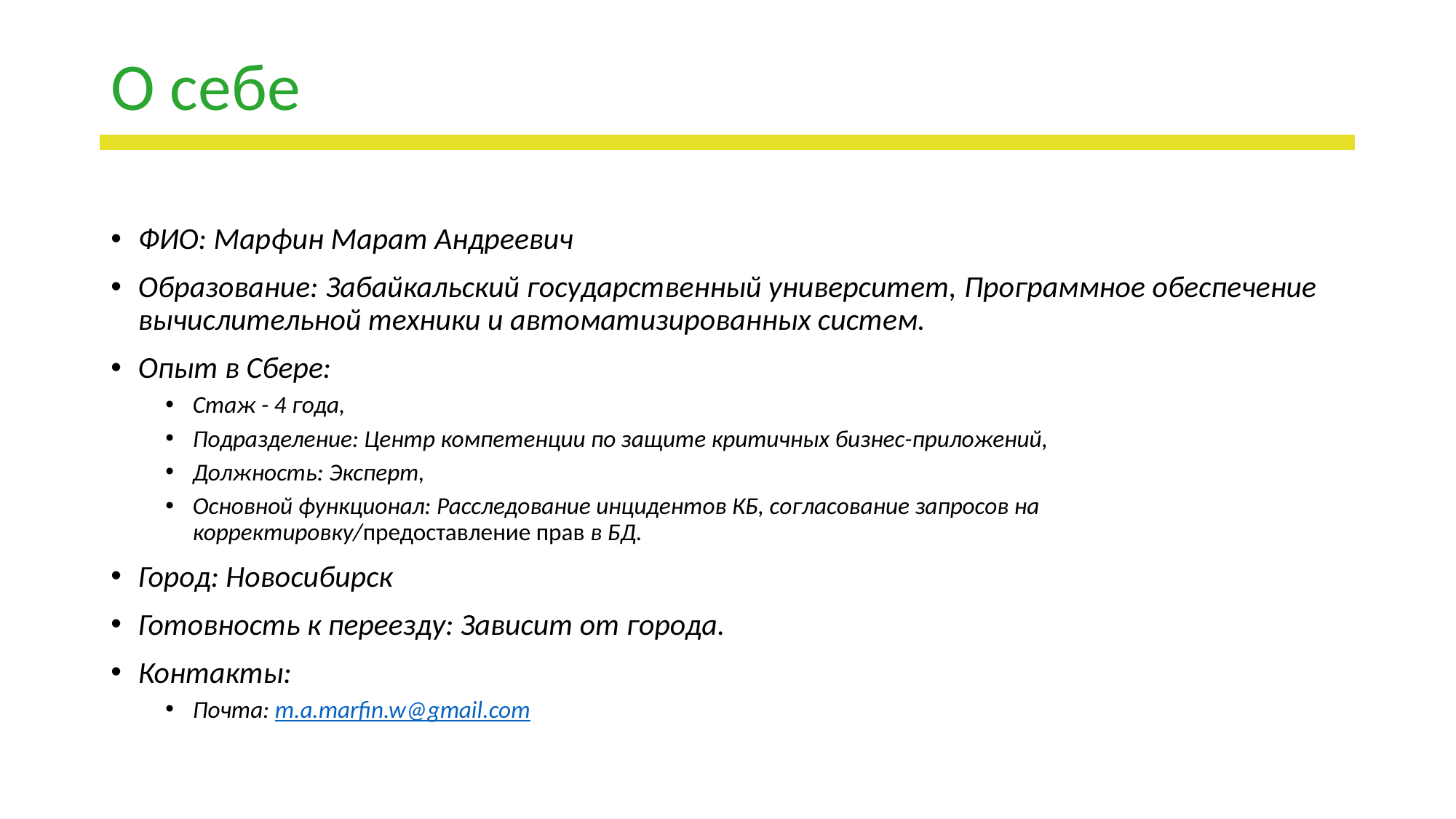

# О себе
ФИО: Марфин Марат Андреевич
Образование: Забайкальский государственный университет, Программное обеспечение вычислительной техники и автоматизированных систем.
Опыт в Сбере:
Стаж - 4 года,
Подразделение: Центр компетенции по защите критичных бизнес-приложений,
Должность: Эксперт,
Основной функционал: Расследование инцидентов КБ, согласование запросов на корректировку/предоставление прав в БД.
Город: Новосибирск
Готовность к переезду: Зависит от города.
Контакты:
Почта: m.a.marfin.w@gmail.com